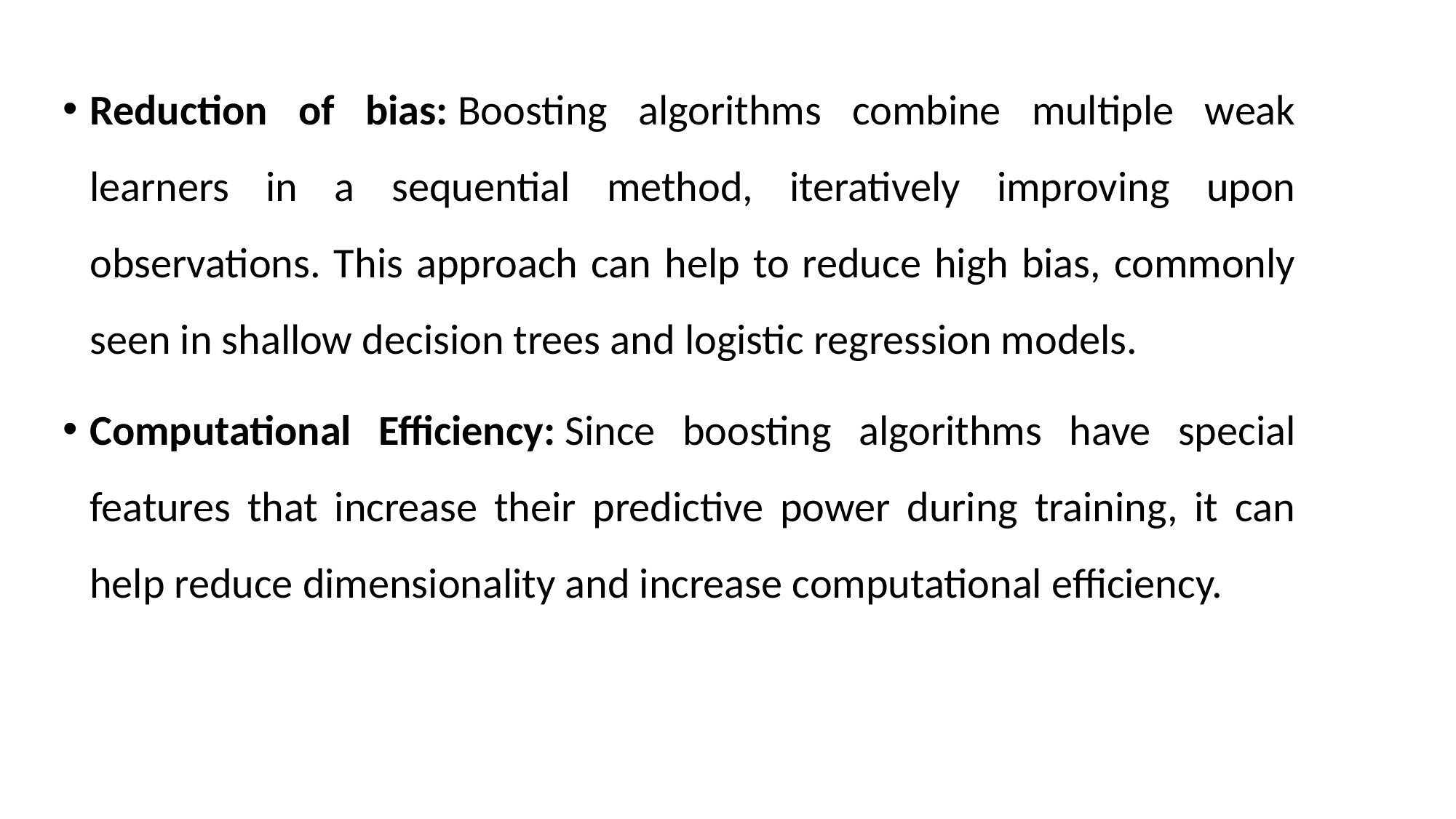

Reduction of bias: Boosting algorithms combine multiple weak learners in a sequential method, iteratively improving upon observations. This approach can help to reduce high bias, commonly seen in shallow decision trees and logistic regression models.
Computational Efficiency: Since boosting algorithms have special features that increase their predictive power during training, it can help reduce dimensionality and increase computational efficiency.